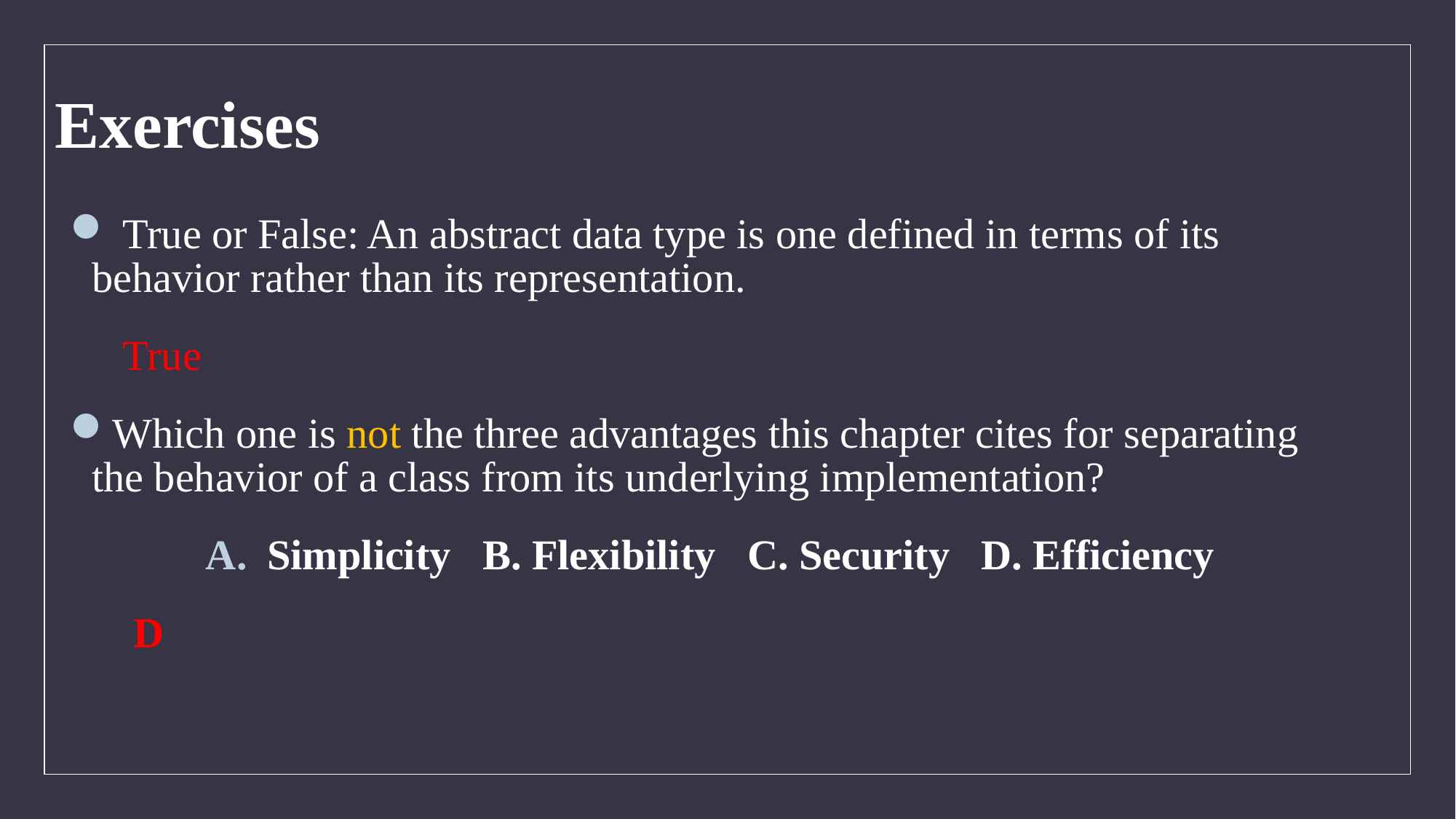

Exercises
 True or False: An abstract data type is one defined in terms of its behavior rather than its representation.
     True
Which one is not the three advantages this chapter cites for separating the behavior of a class from its underlying implementation?
Simplicity   B. Flexibility   C. Security   D. Efficiency
      D